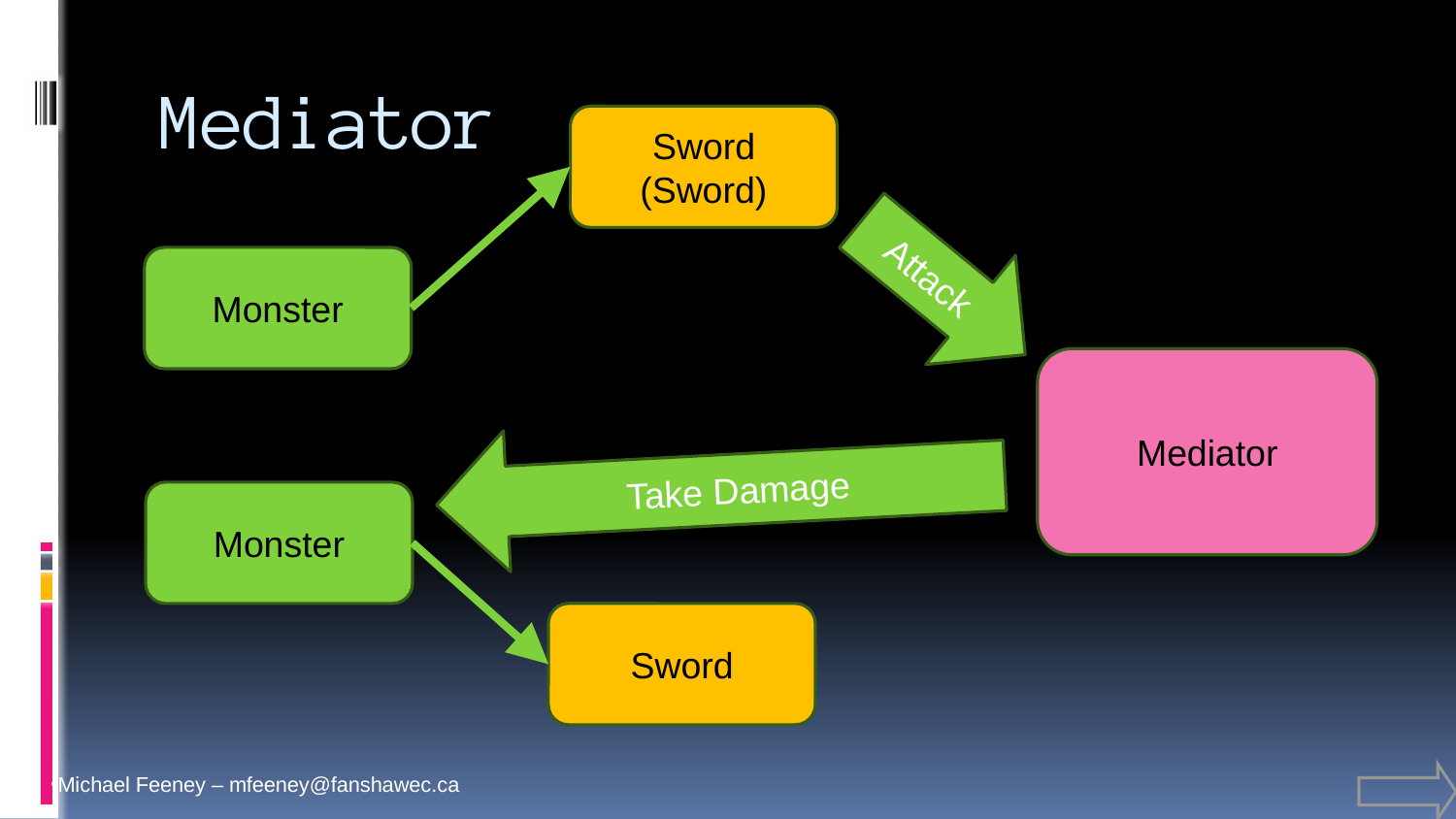

# Mediator
Sword
(Sword)
Attack
Monster
Mediator
Take Damage
Monster
Sword